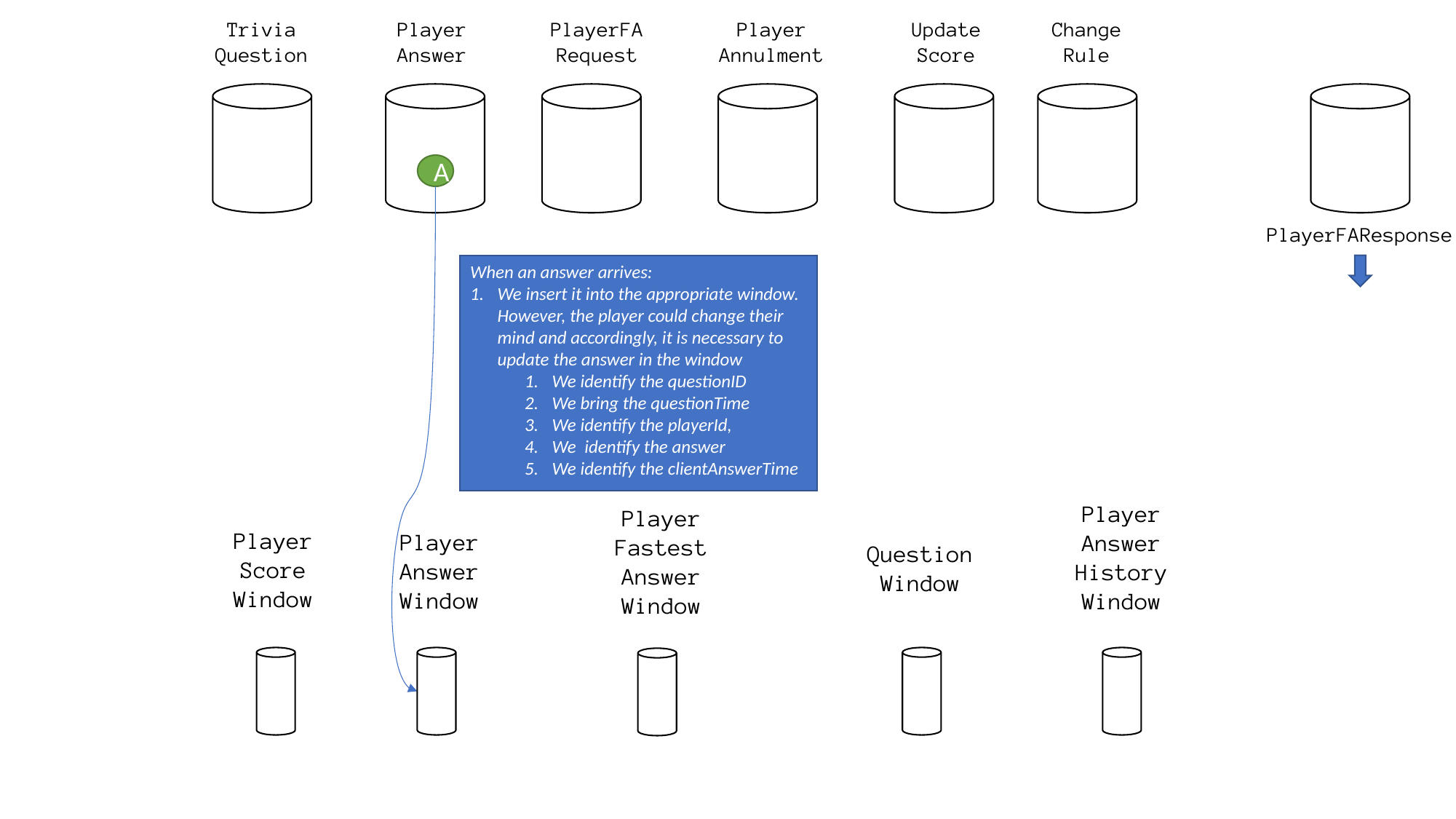

Trivia
Question
Player
Answer
PlayerFA
Request
Player
Annulment
Update
Score
Change
Rule

A
PlayerFAResponse
When an answer arrives:
We insert it into the appropriate window. However, the player could change their mind and accordingly, it is necessary to update the answer in the window
We identify the questionID
We bring the questionTime
We identify the playerId,
We  identify the answer
We identify the clientAnswerTime

Player
Answer
History
Window
Player
Fastest
Answer
Window
Player
Score
Window
Player
Answer
Window
Question
Window